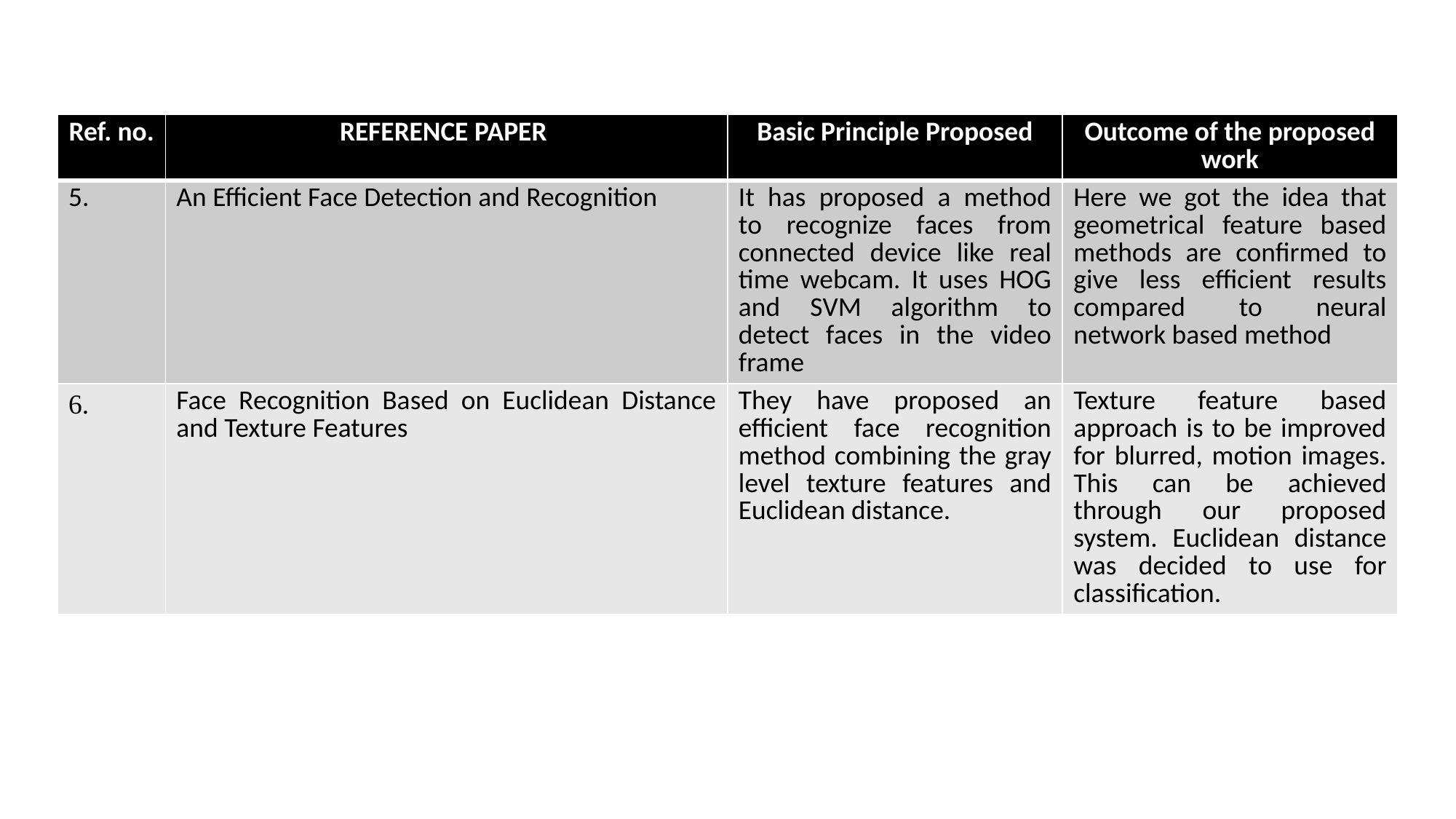

| Ref. no. | REFERENCE PAPER | Basic Principle Proposed | Outcome of the proposed work |
| --- | --- | --- | --- |
| 5. | An Efficient Face Detection and Recognition | It has proposed a method to recognize faces from connected device like real time webcam. It uses HOG and SVM algorithm to detect faces in the video frame | Here we got the idea that geometrical feature based methods are confirmed to give less efficient results compared to neural network based method |
| 6. | Face Recognition Based on Euclidean Distance and Texture Features | They have proposed an efficient face recognition method combining the gray level texture features and Euclidean distance. | Texture feature based approach is to be improved for blurred, motion images. This can be achieved through our proposed system. Euclidean distance was decided to use for classification. |